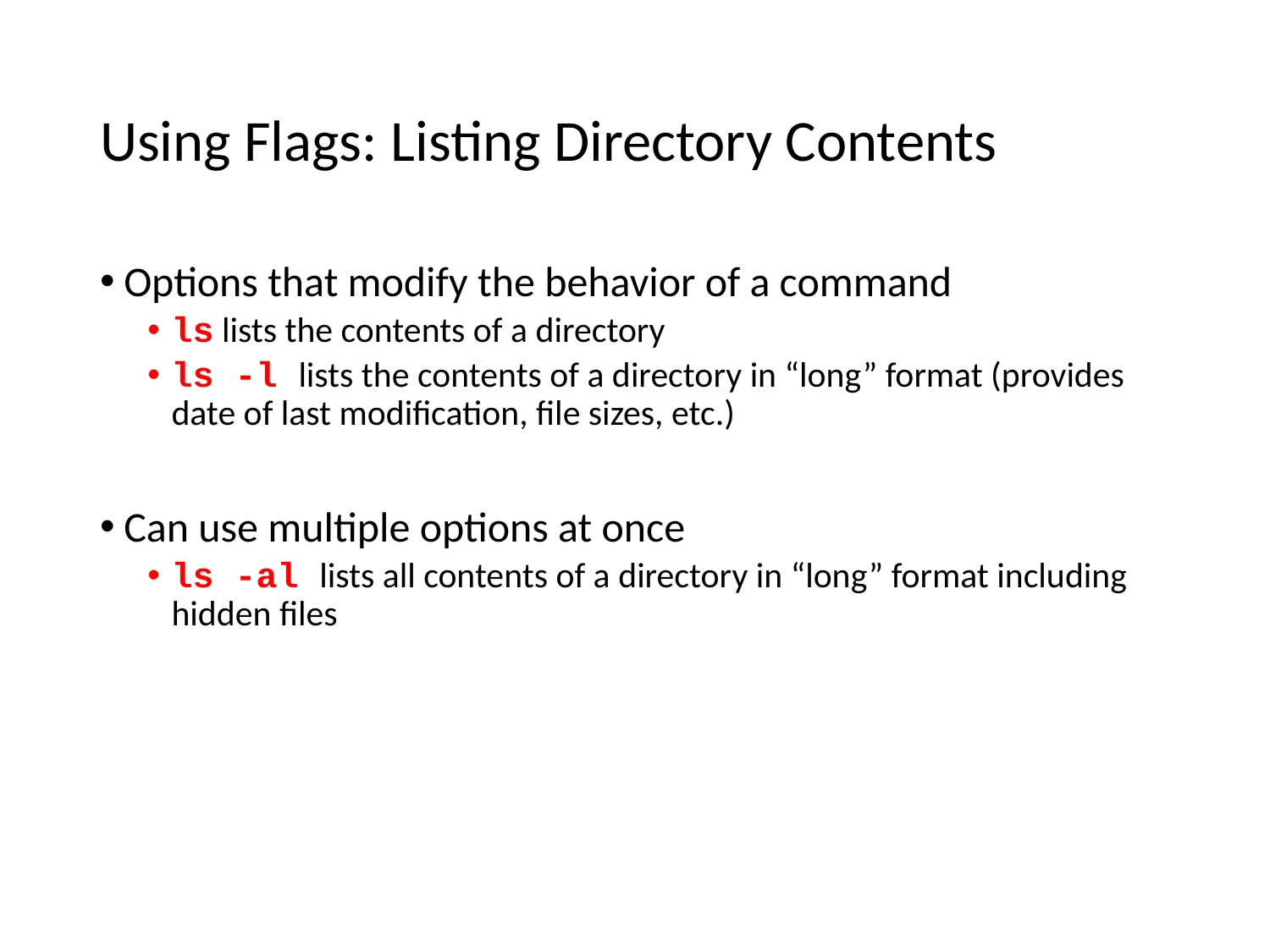

# Using Flags: Listing Directory Contents
Options that modify the behavior of a command
ls lists the contents of a directory
ls -l lists the contents of a directory in “long” format (provides date of last modification, file sizes, etc.)

Can use multiple options at once
ls -al lists all contents of a directory in “long” format including hidden files